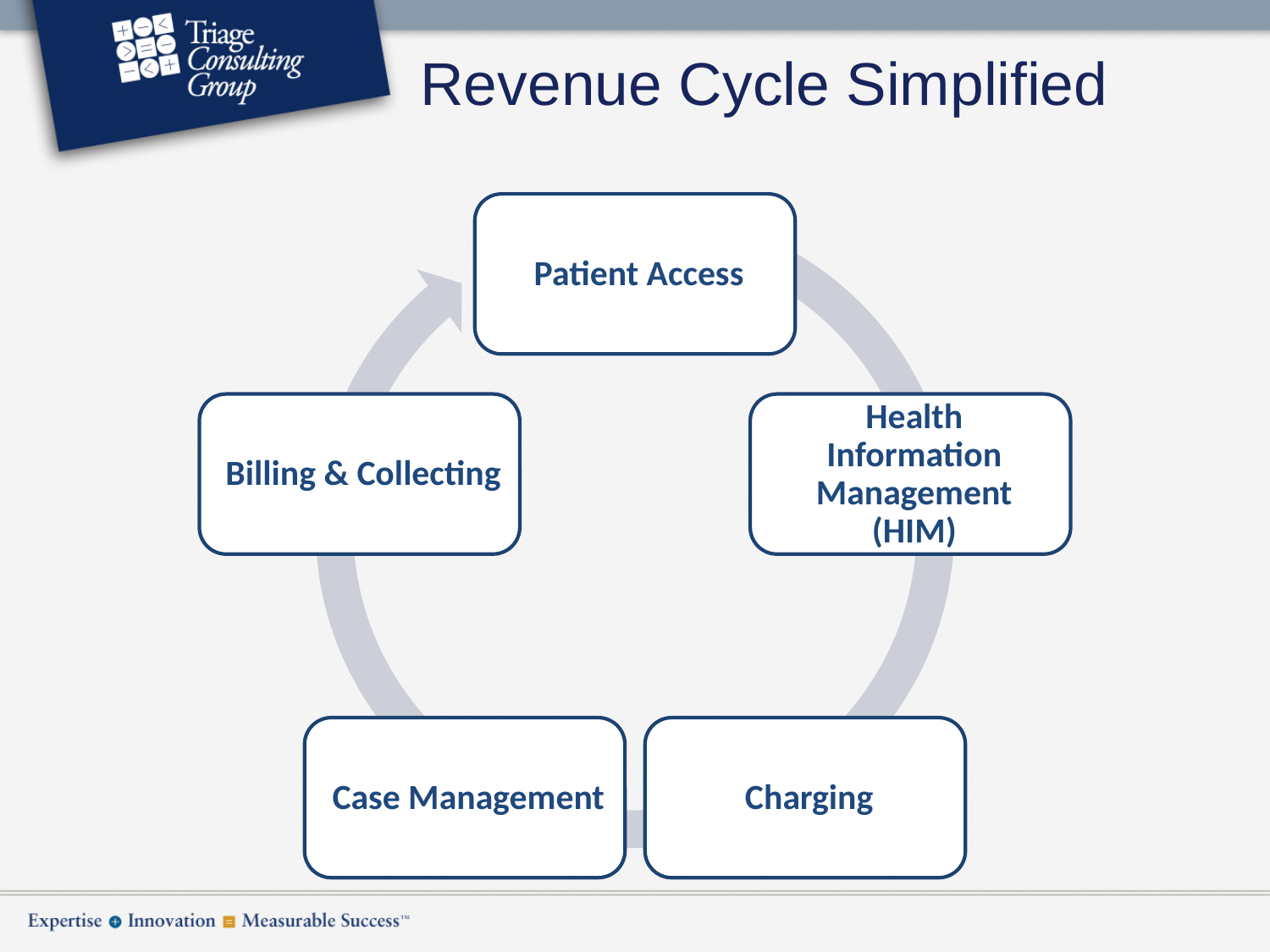

# Revenue Cycle Simplified
Patient Access
Health Information Management (HIM)
Charging
Case Management
Billing & Collecting